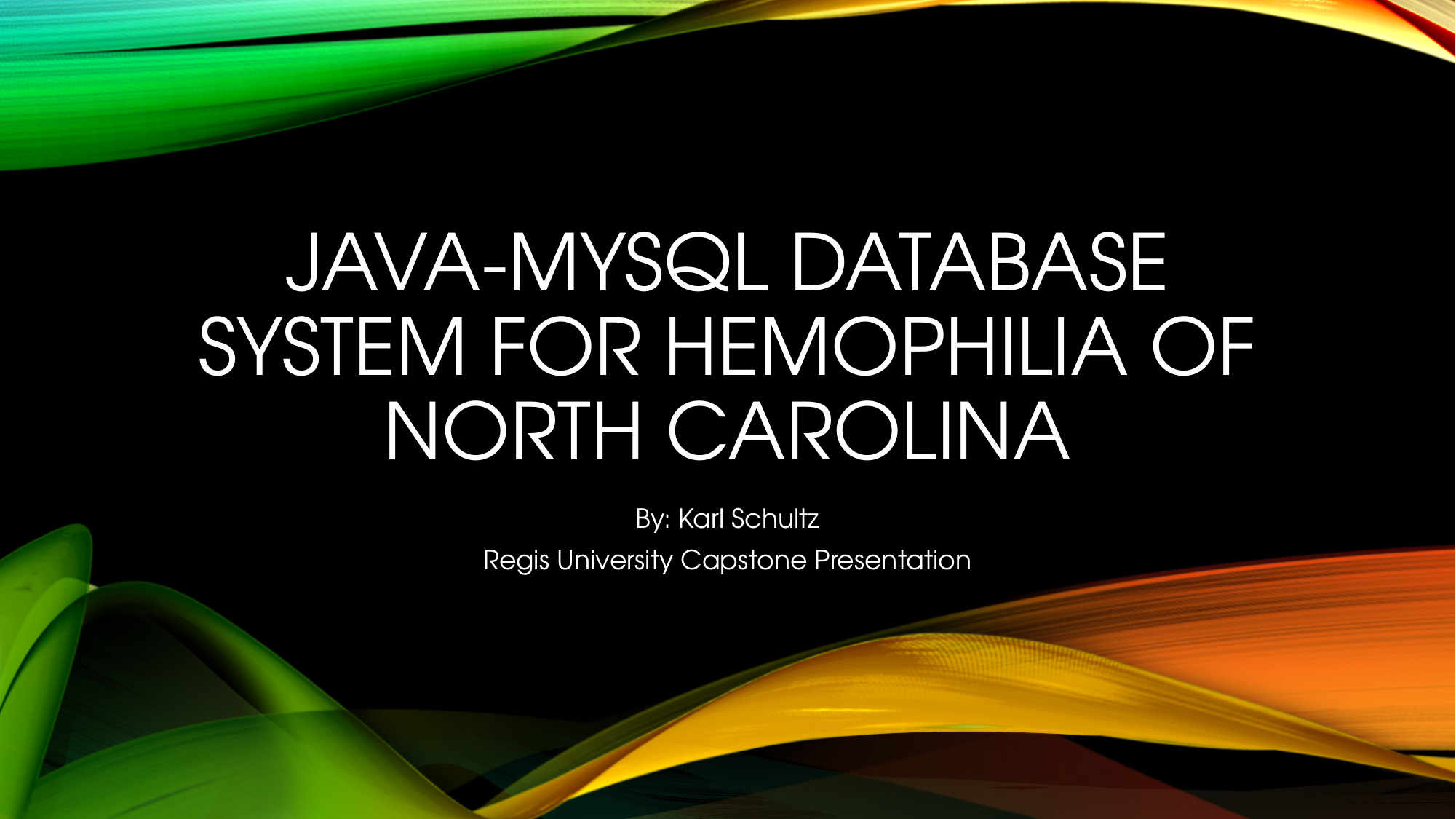

# Java-mysql database system for hemophilia of north Carolina
By: Karl Schultz
Regis University Capstone Presentation